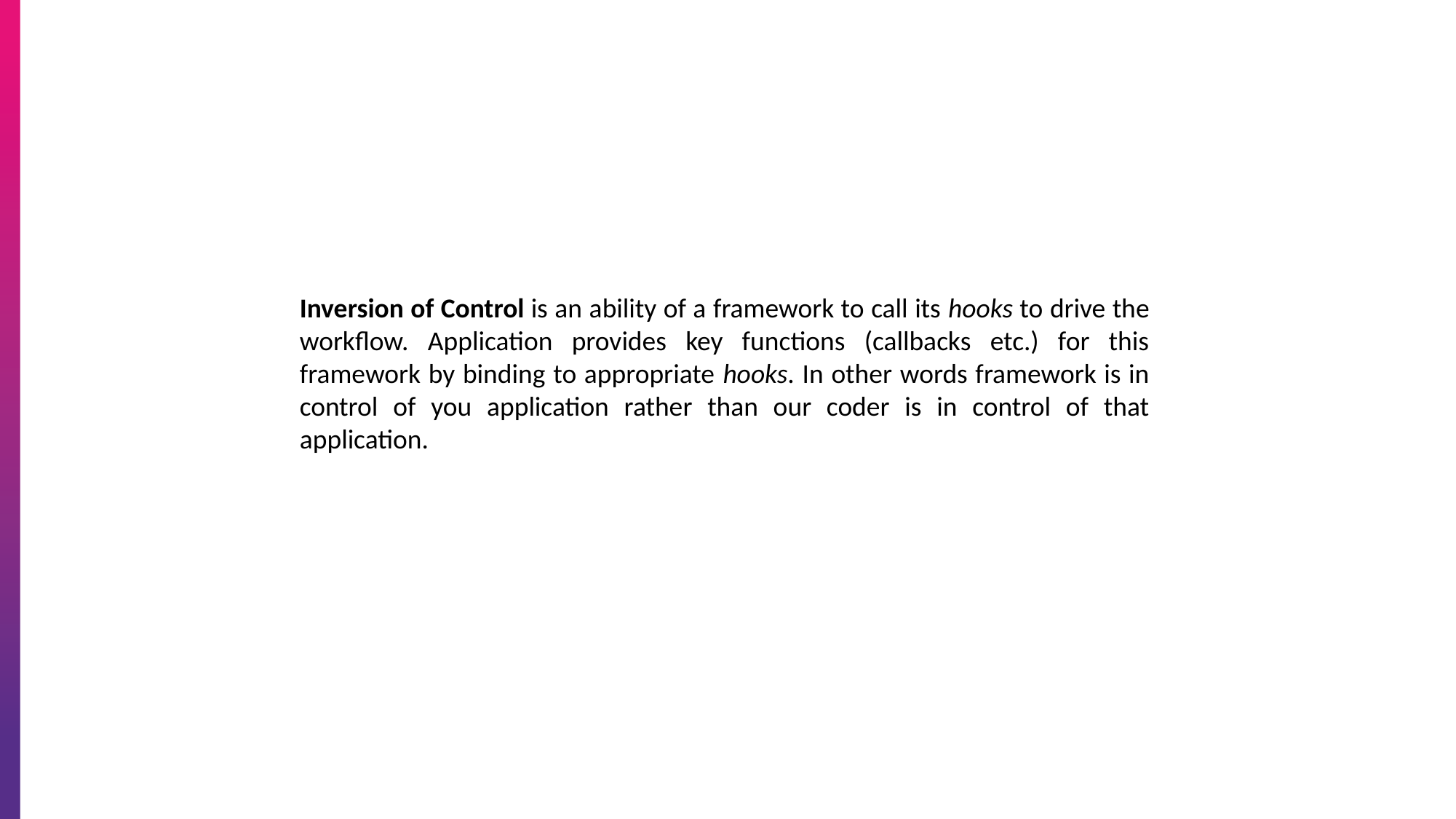

Inversion of Control is an ability of a framework to call its hooks to drive the workflow. Application provides key functions (callbacks etc.) for this framework by binding to appropriate hooks. In other words framework is in control of you application rather than our coder is in control of that application.